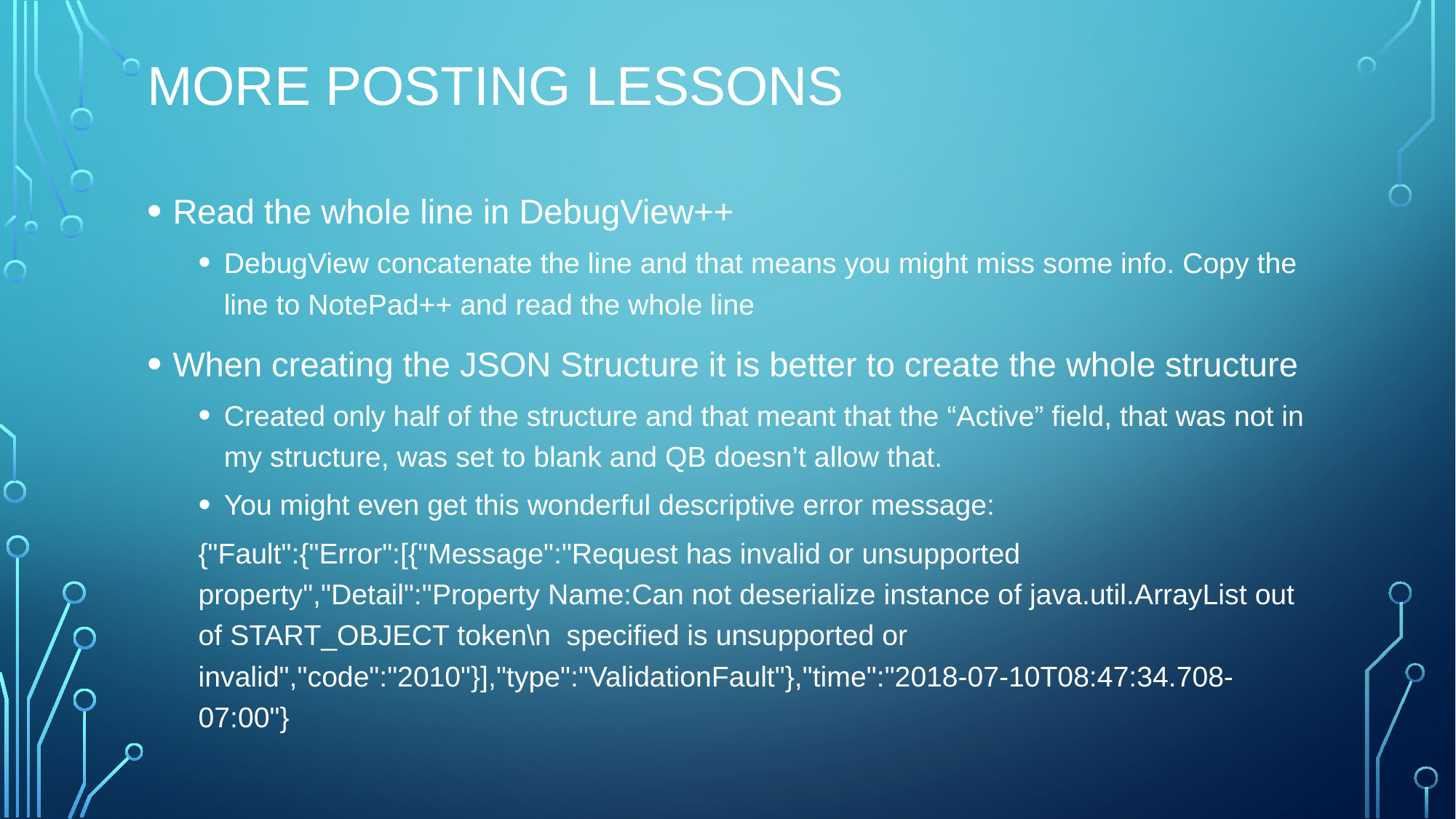

# More Posting Lessons
Read the whole line in DebugView++
DebugView concatenate the line and that means you might miss some info. Copy the line to NotePad++ and read the whole line
When creating the JSON Structure it is better to create the whole structure
Created only half of the structure and that meant that the “Active” field, that was not in my structure, was set to blank and QB doesn’t allow that.
You might even get this wonderful descriptive error message:
{"Fault":{"Error":[{"Message":"Request has invalid or unsupported property","Detail":"Property Name:Can not deserialize instance of java.util.ArrayList out of START_OBJECT token\n  specified is unsupported or invalid","code":"2010"}],"type":"ValidationFault"},"time":"2018-07-10T08:47:34.708-07:00"}